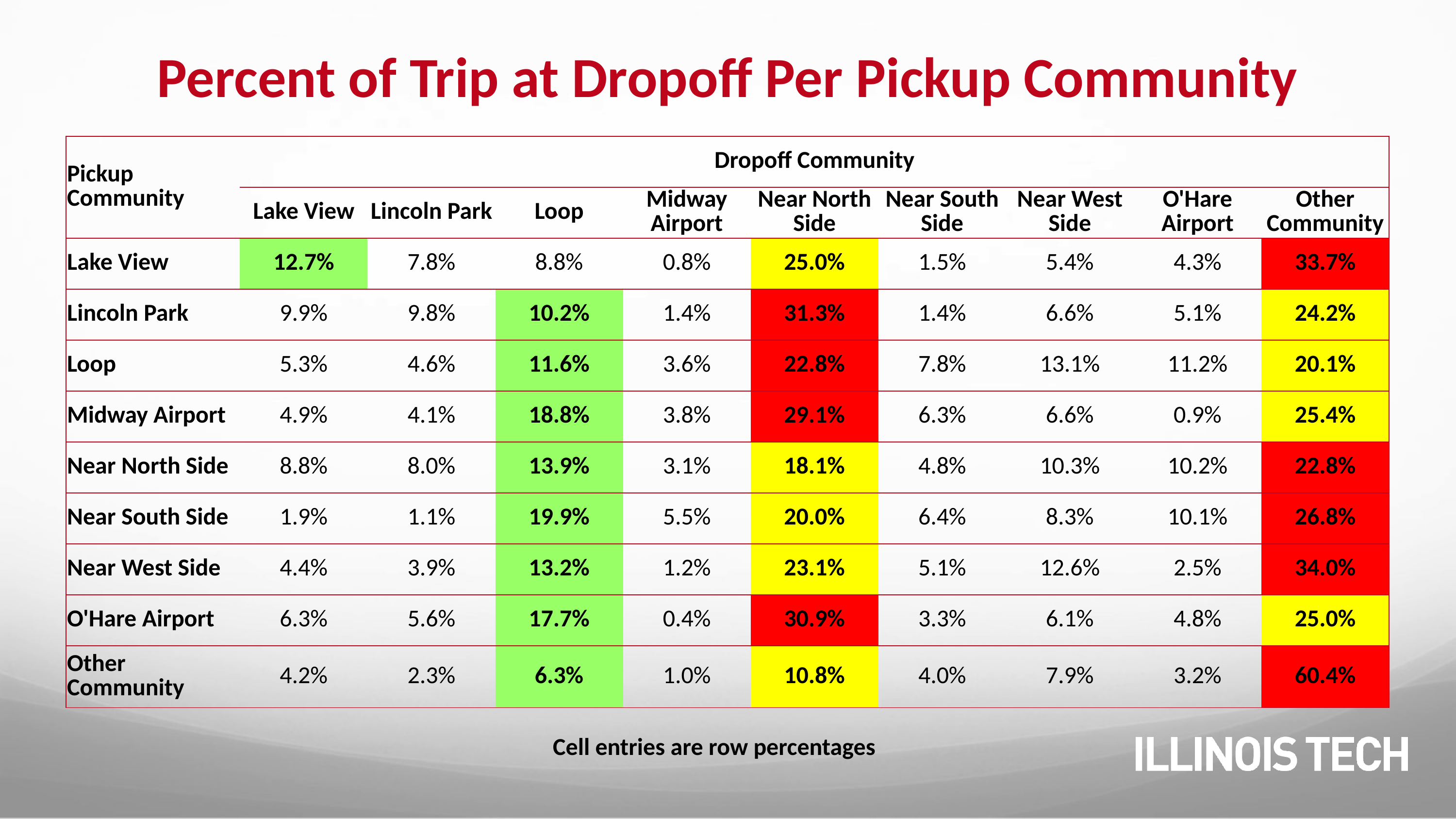

# Percent of Trip at Dropoff Per Pickup Community
| Pickup Community | Dropoff Community |  |  |  |  |  |  |  |  |
| --- | --- | --- | --- | --- | --- | --- | --- | --- | --- |
| Pickup Community Area | Lake View | Lincoln Park | Loop | Midway Airport | Near North Side | Near South Side | Near West Side | O'Hare Airport | Other Community |
| Lake View | 12.7% | 7.8% | 8.8% | 0.8% | 25.0% | 1.5% | 5.4% | 4.3% | 33.7% |
| Lincoln Park | 9.9% | 9.8% | 10.2% | 1.4% | 31.3% | 1.4% | 6.6% | 5.1% | 24.2% |
| Loop | 5.3% | 4.6% | 11.6% | 3.6% | 22.8% | 7.8% | 13.1% | 11.2% | 20.1% |
| Midway Airport | 4.9% | 4.1% | 18.8% | 3.8% | 29.1% | 6.3% | 6.6% | 0.9% | 25.4% |
| Near North Side | 8.8% | 8.0% | 13.9% | 3.1% | 18.1% | 4.8% | 10.3% | 10.2% | 22.8% |
| Near South Side | 1.9% | 1.1% | 19.9% | 5.5% | 20.0% | 6.4% | 8.3% | 10.1% | 26.8% |
| Near West Side | 4.4% | 3.9% | 13.2% | 1.2% | 23.1% | 5.1% | 12.6% | 2.5% | 34.0% |
| O'Hare Airport | 6.3% | 5.6% | 17.7% | 0.4% | 30.9% | 3.3% | 6.1% | 4.8% | 25.0% |
| Other Community | 4.2% | 2.3% | 6.3% | 1.0% | 10.8% | 4.0% | 7.9% | 3.2% | 60.4% |
Cell entries are row percentages